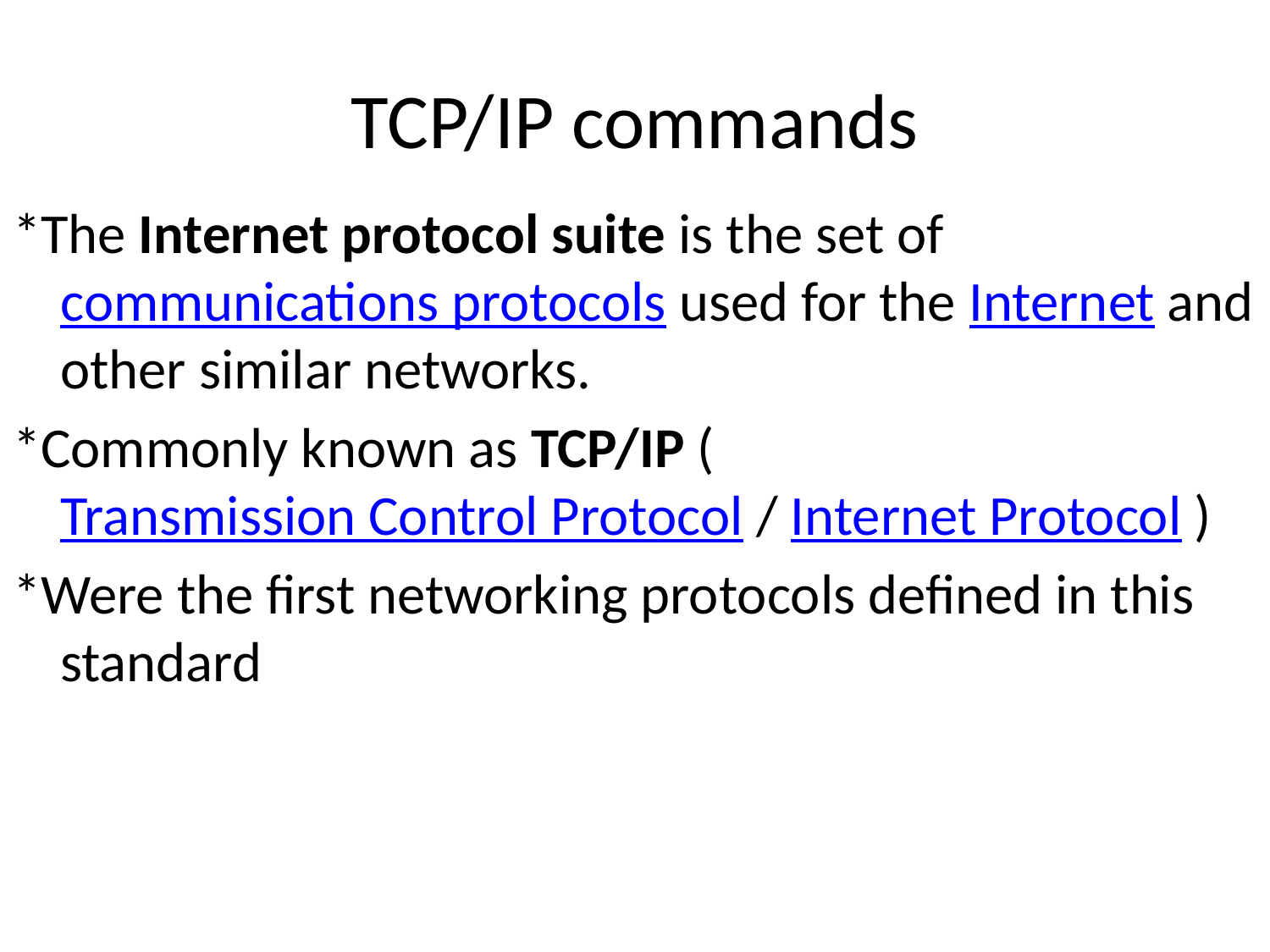

# TCP/IP commands
*The Internet protocol suite is the set of communications protocols used for the Internet and other similar networks.
*Commonly known as TCP/IP ( Transmission Control Protocol / Internet Protocol )
*Were the first networking protocols defined in this standard